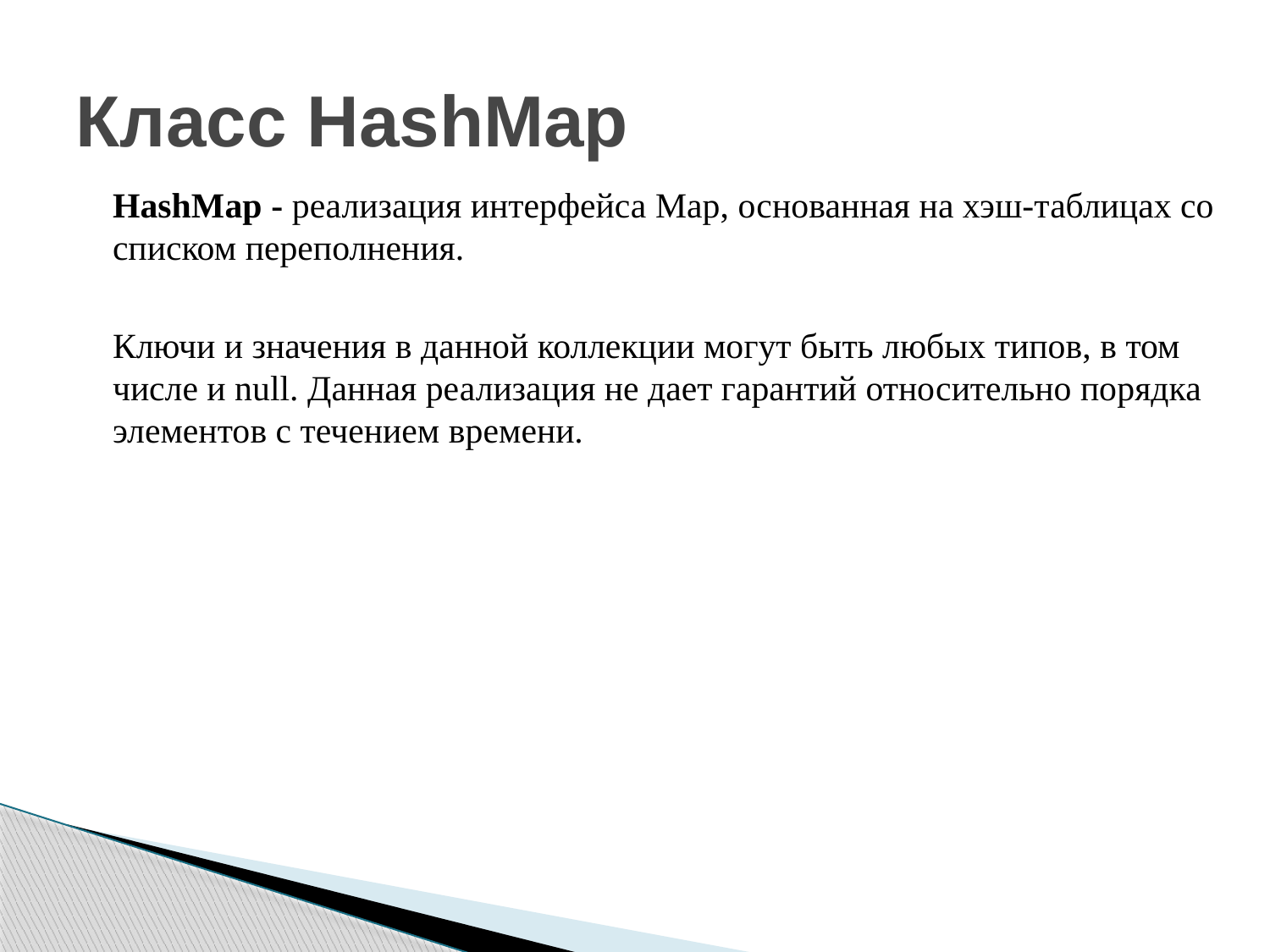

# Класс HashMap
HashMap - реализация интерфейса Map, основанная на хэш-таблицах со списком переполнения.

Ключи и значения в данной коллекции могут быть любых типов, в том числе и null. Данная реализация не дает гарантий относительно порядка элементов с течением времени.